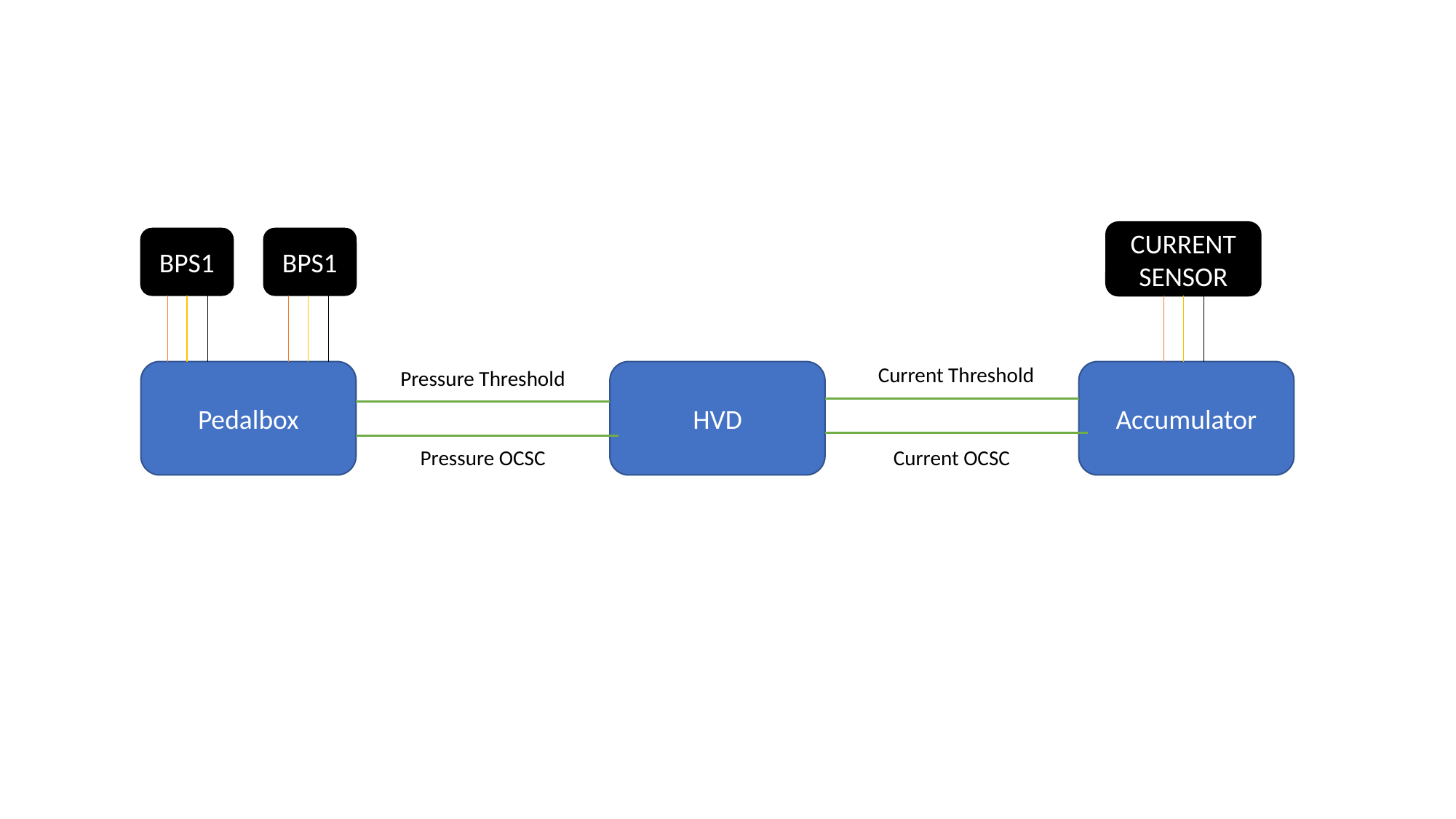

CURRENT SENSOR
BPS1
BPS1
Current Threshold
Pressure Threshold
Pedalbox
HVD
Accumulator
Pressure OCSC
Current OCSC